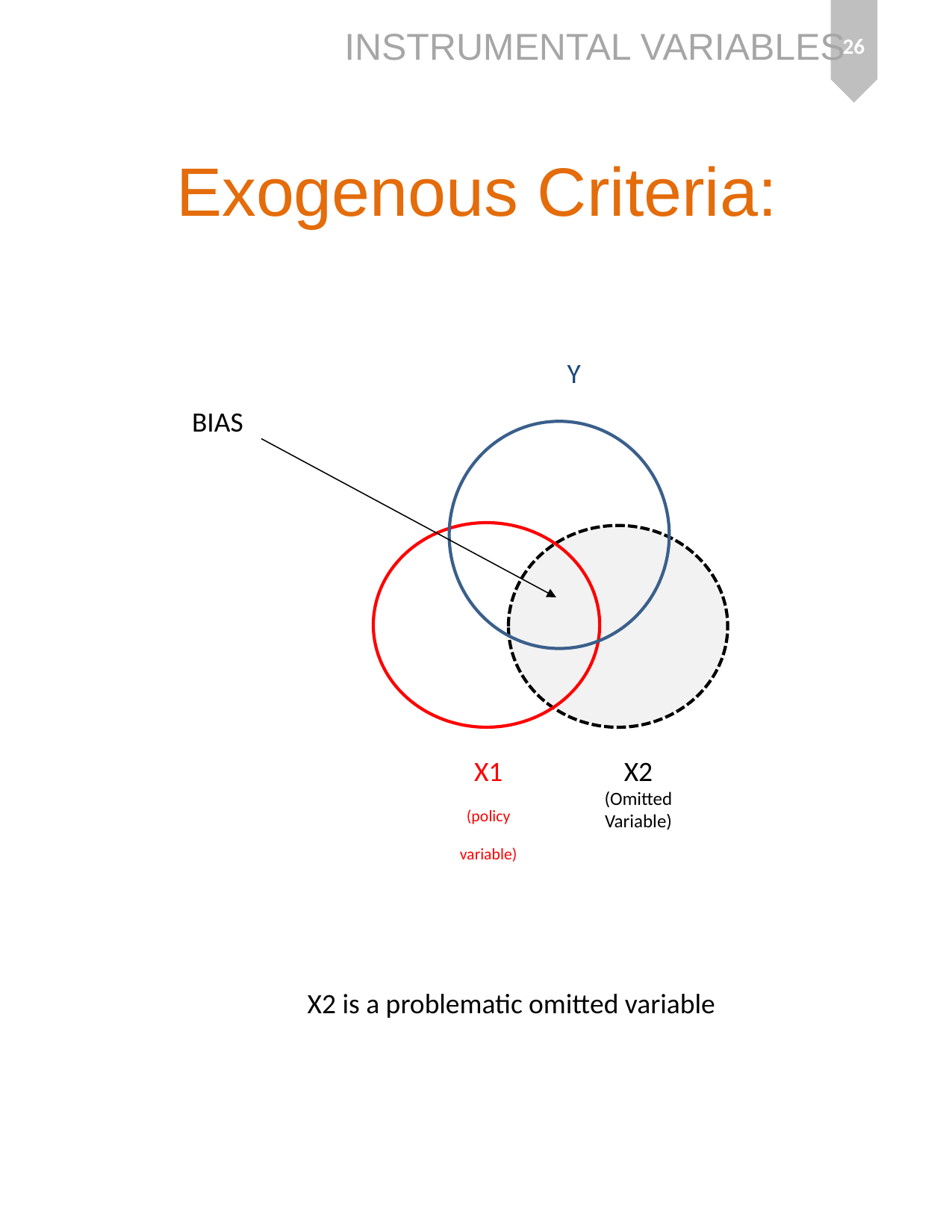

26
Exogenous Criteria:
Y
BIAS

X1
(policy variable)
X2
(Omitted Variable)
X2 is a problematic omitted variable